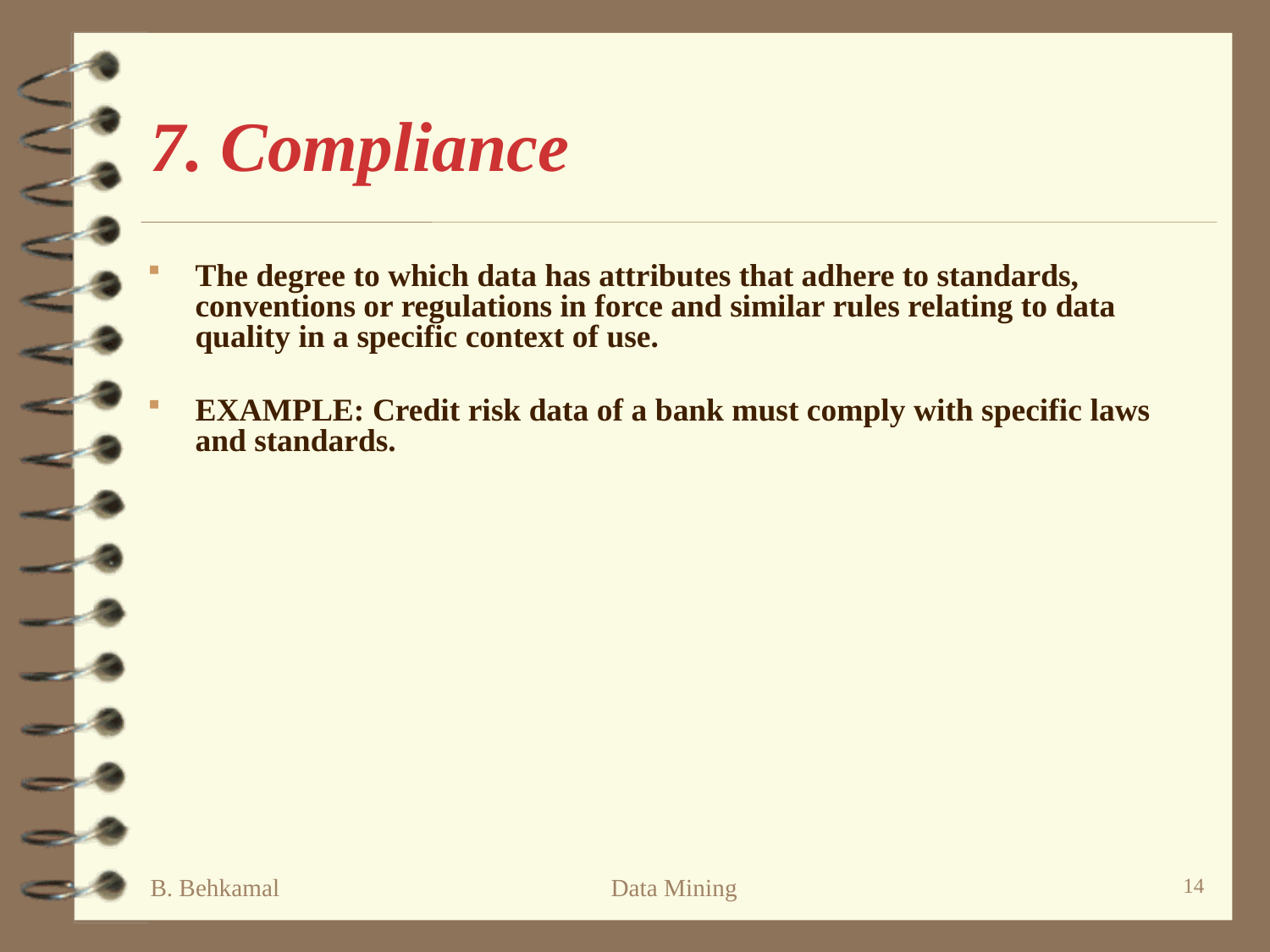

# 7. Compliance
The degree to which data has attributes that adhere to standards, conventions or regulations in force and similar rules relating to data quality in a specific context of use.

EXAMPLE: Credit risk data of a bank must comply with specific laws and standards.

B. Behkamal
Data Mining
14